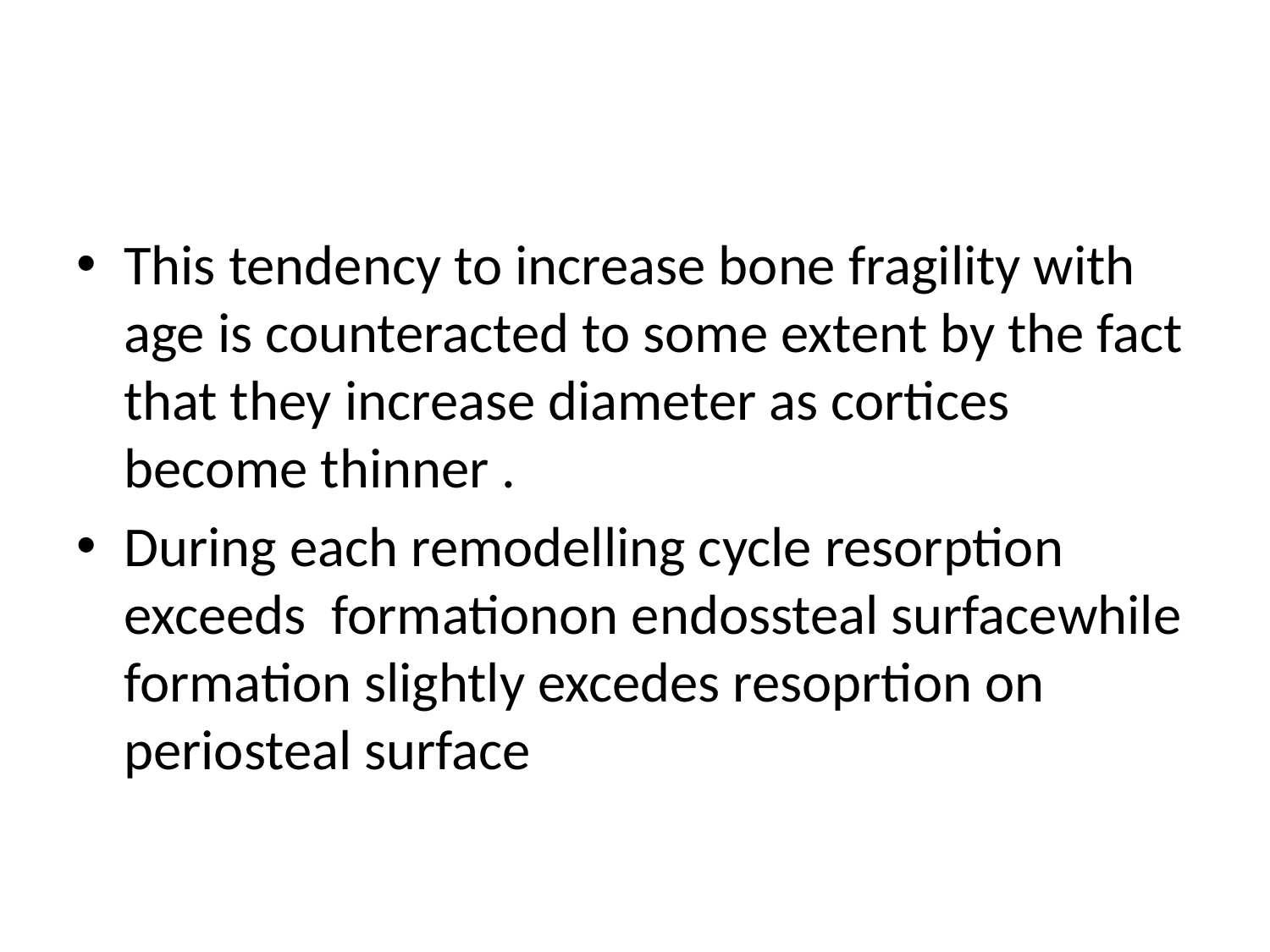

#
This tendency to increase bone fragility with age is counteracted to some extent by the fact that they increase diameter as cortices become thinner .
During each remodelling cycle resorption exceeds  formationon endossteal surfacewhile formation slightly excedes resoprtion on periosteal surface